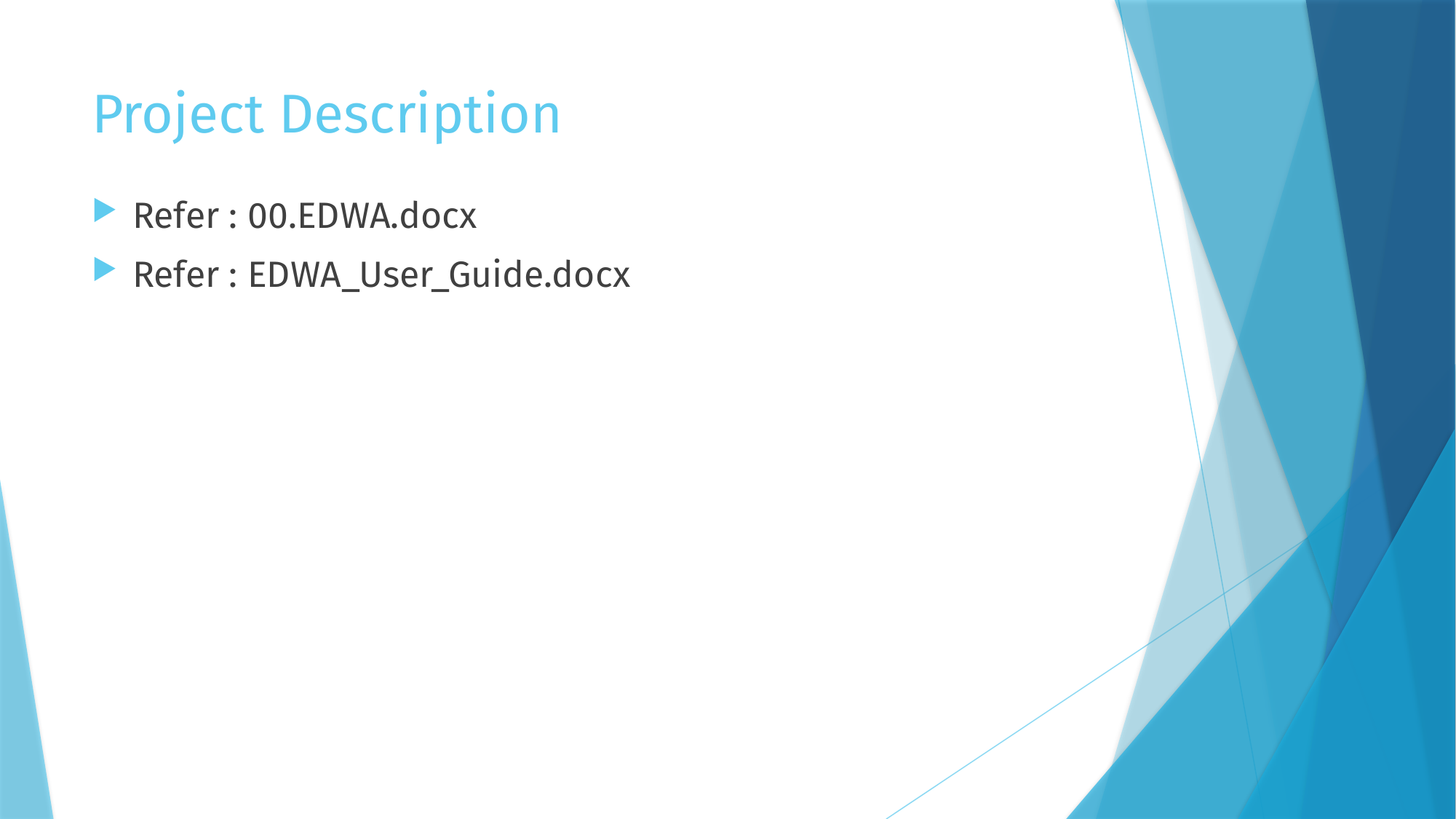

# Project Description
Refer : 00.EDWA.docx
Refer : EDWA_User_Guide.docx